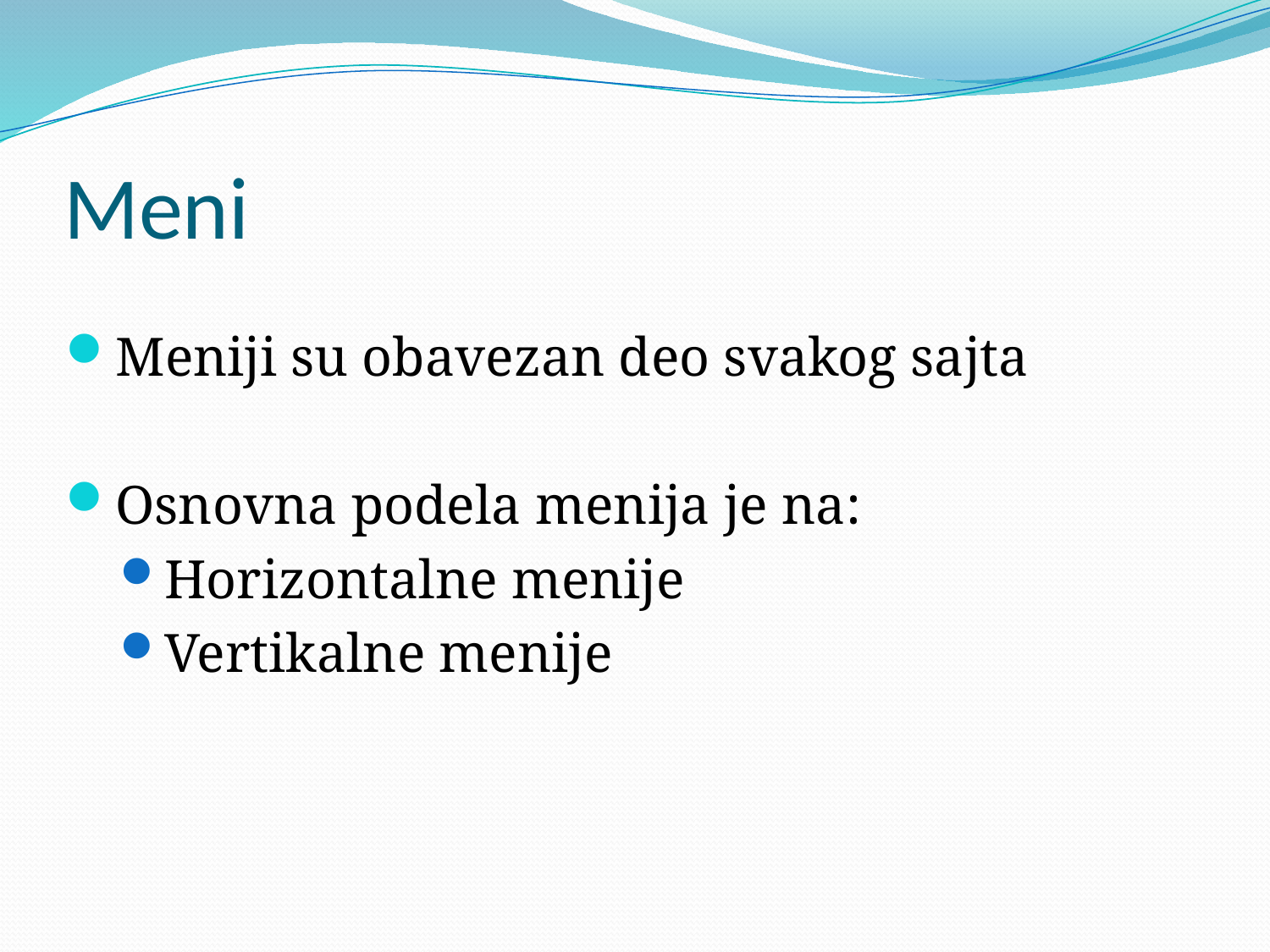

# Meni
Meniji su obavezan deo svakog sajta

Osnovna podela menija je na:
Horizontalne menije
Vertikalne menije